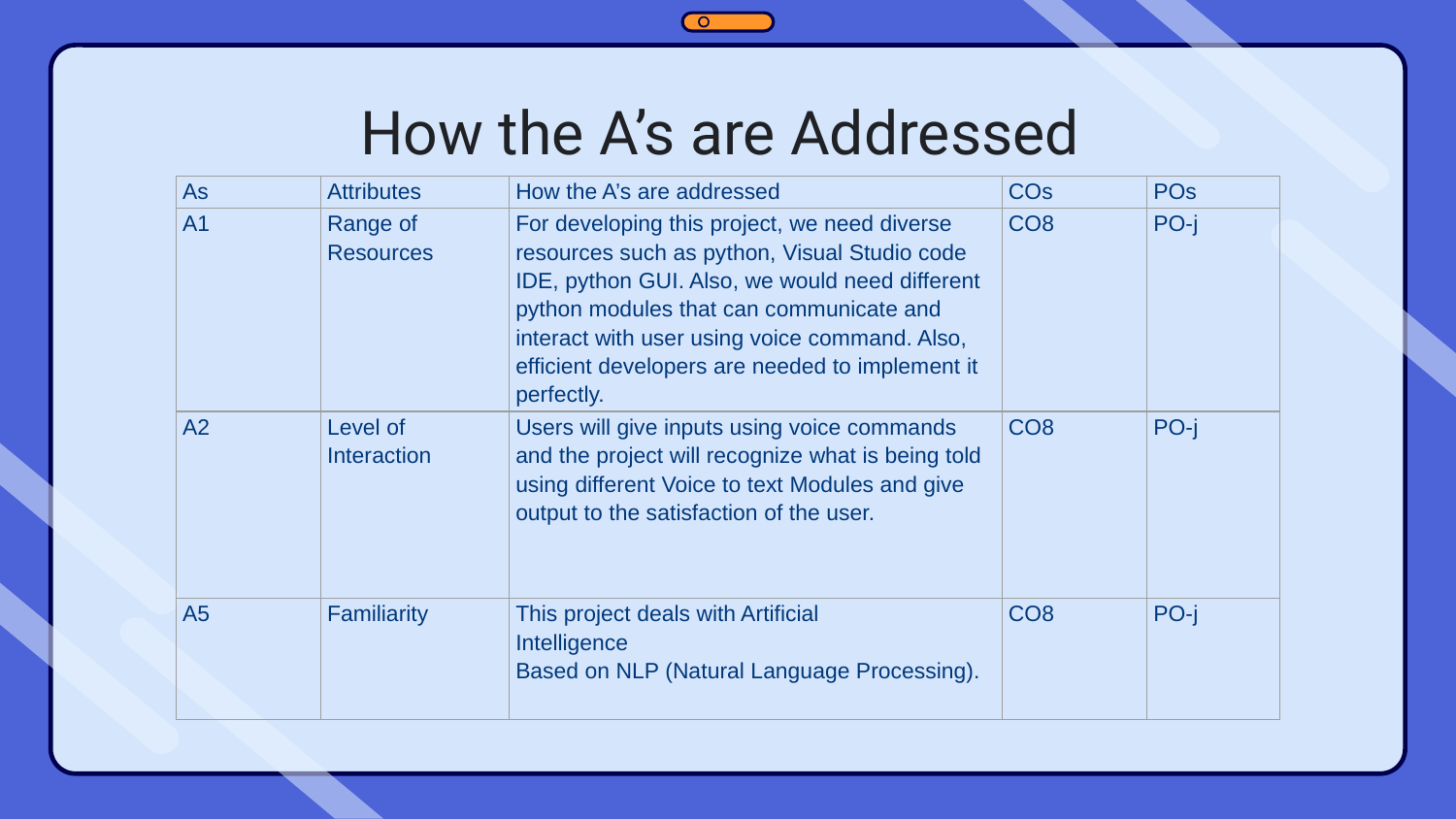

# How the A’s are Addressed
| As | Attributes | How the A’s are addressed | COs | POs |
| --- | --- | --- | --- | --- |
| A1 | Range of Resources | For developing this project, we need diverse resources such as python, Visual Studio code IDE, python GUI. Also, we would need different python modules that can communicate and interact with user using voice command. Also, efficient developers are needed to implement it perfectly. | CO8 | PO-j |
| A2 | Level of Interaction | Users will give inputs using voice commands and the project will recognize what is being told using different Voice to text Modules and give output to the satisfaction of the user. | CO8 | PO-j |
| A5 | Familiarity | This project deals with Artificial Intelligence Based on NLP (Natural Language Processing). | CO8 | PO-j |